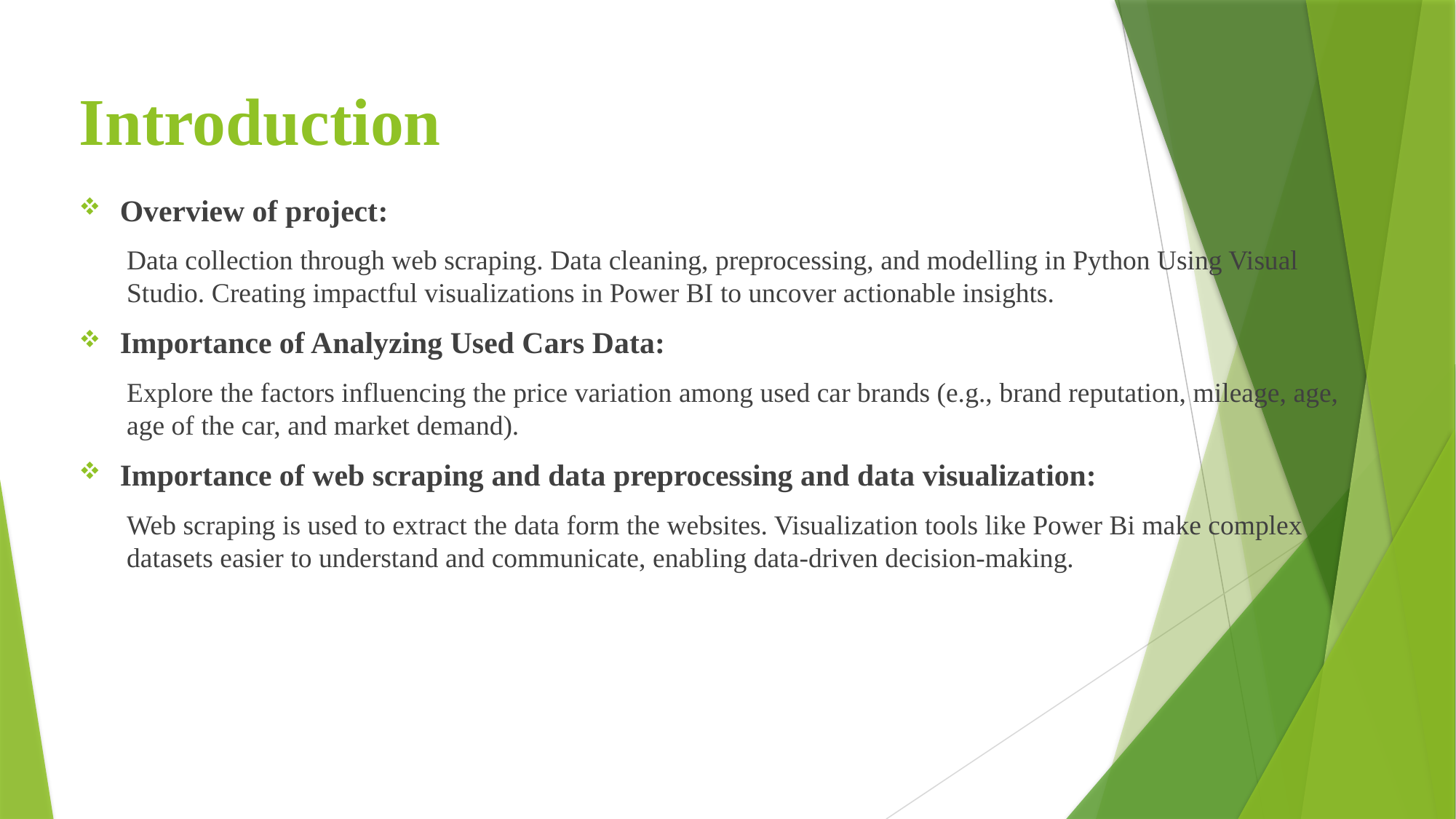

# Introduction
Overview of project:
Data collection through web scraping. Data cleaning, preprocessing, and modelling in Python Using Visual Studio. Creating impactful visualizations in Power BI to uncover actionable insights.
Importance of Analyzing Used Cars Data:
Explore the factors influencing the price variation among used car brands (e.g., brand reputation, mileage, age, age of the car, and market demand).
Importance of web scraping and data preprocessing and data visualization:
Web scraping is used to extract the data form the websites. Visualization tools like Power Bi make complex datasets easier to understand and communicate, enabling data-driven decision-making.